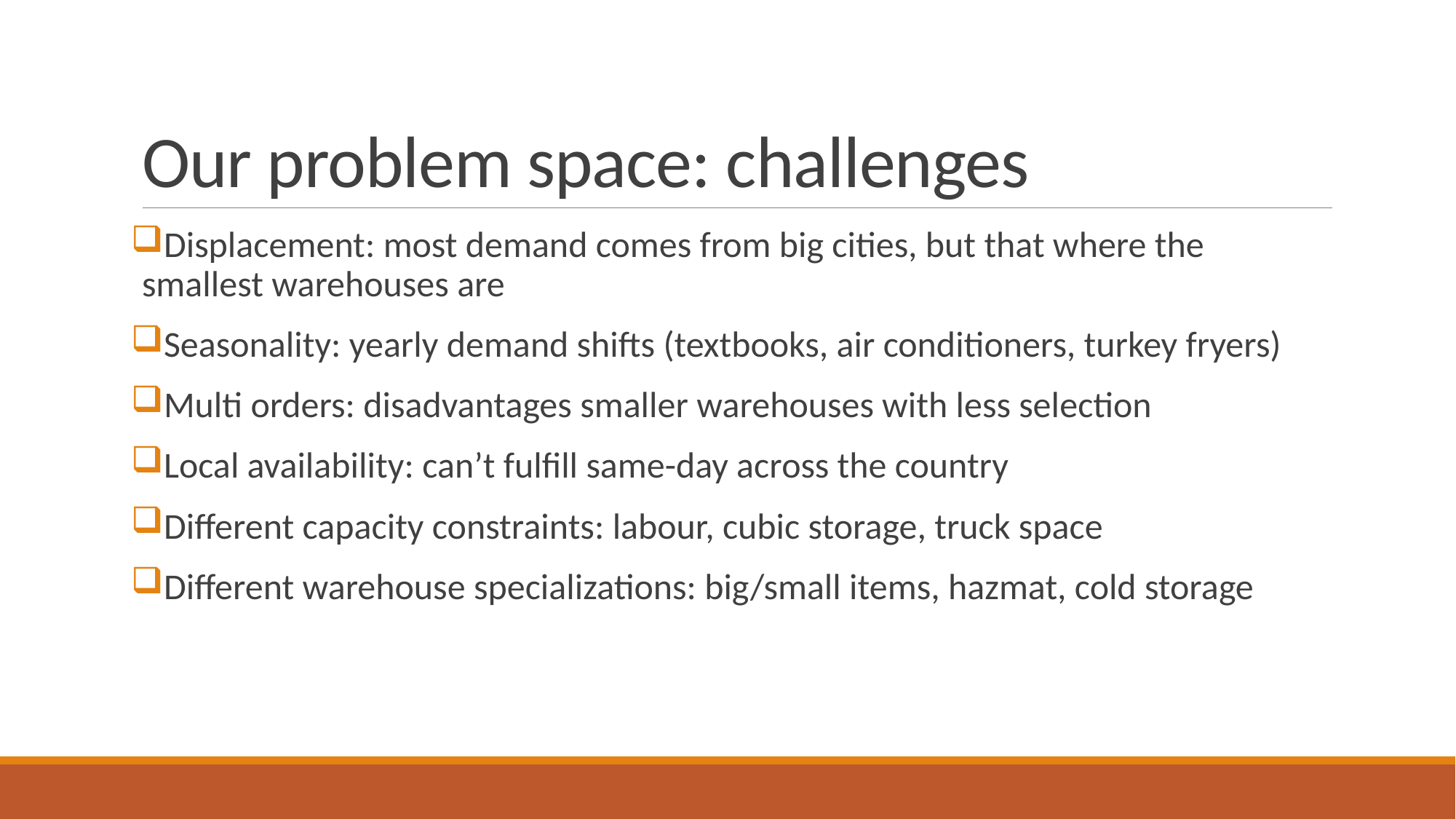

# Our problem space: challenges
Displacement: most demand comes from big cities, but that where the smallest warehouses are
Seasonality: yearly demand shifts (textbooks, air conditioners, turkey fryers)
Multi orders: disadvantages smaller warehouses with less selection
Local availability: can’t fulfill same-day across the country
Different capacity constraints: labour, cubic storage, truck space
Different warehouse specializations: big/small items, hazmat, cold storage